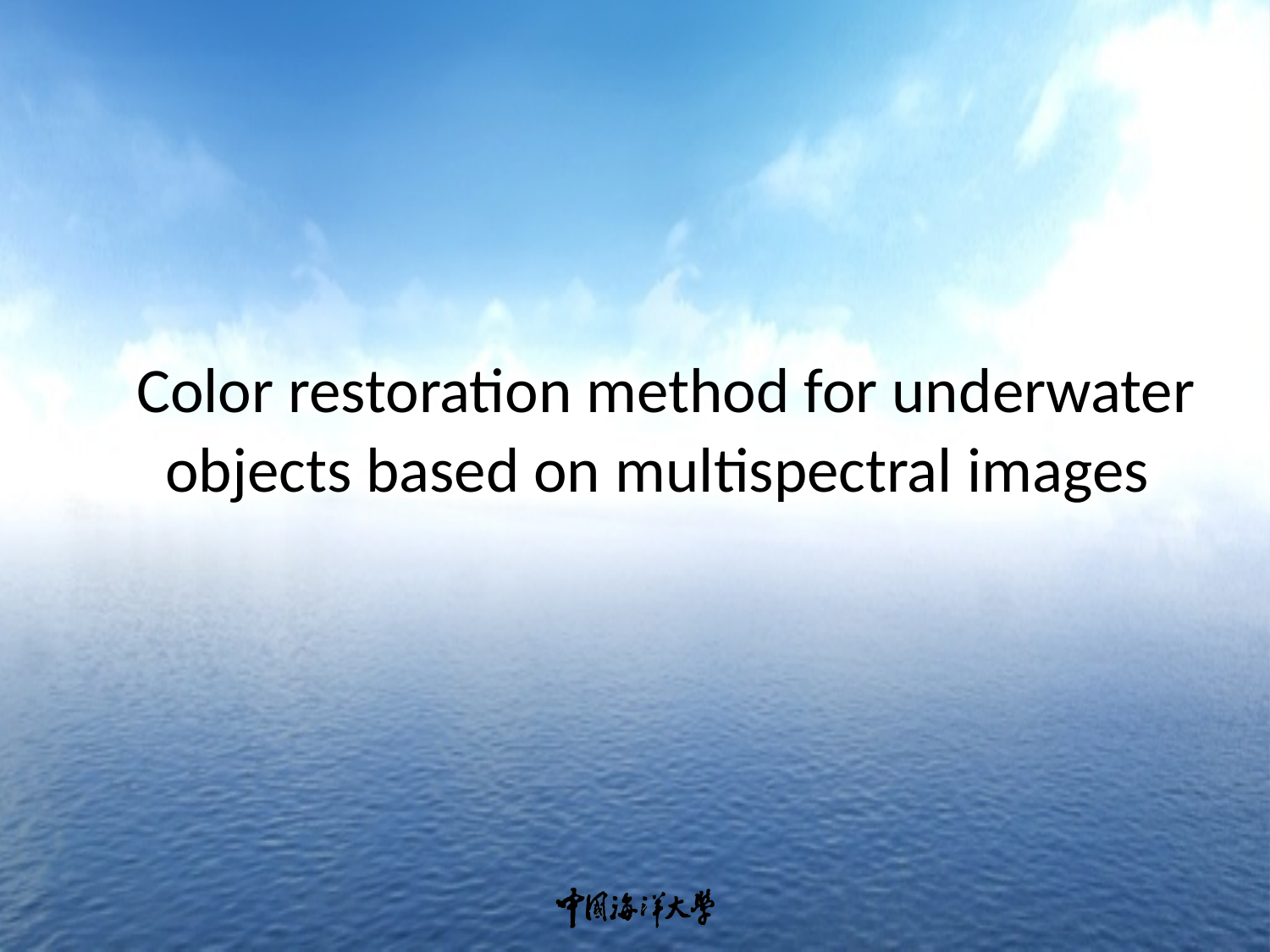

# Color restoration method for underwater objects based on multispectral images